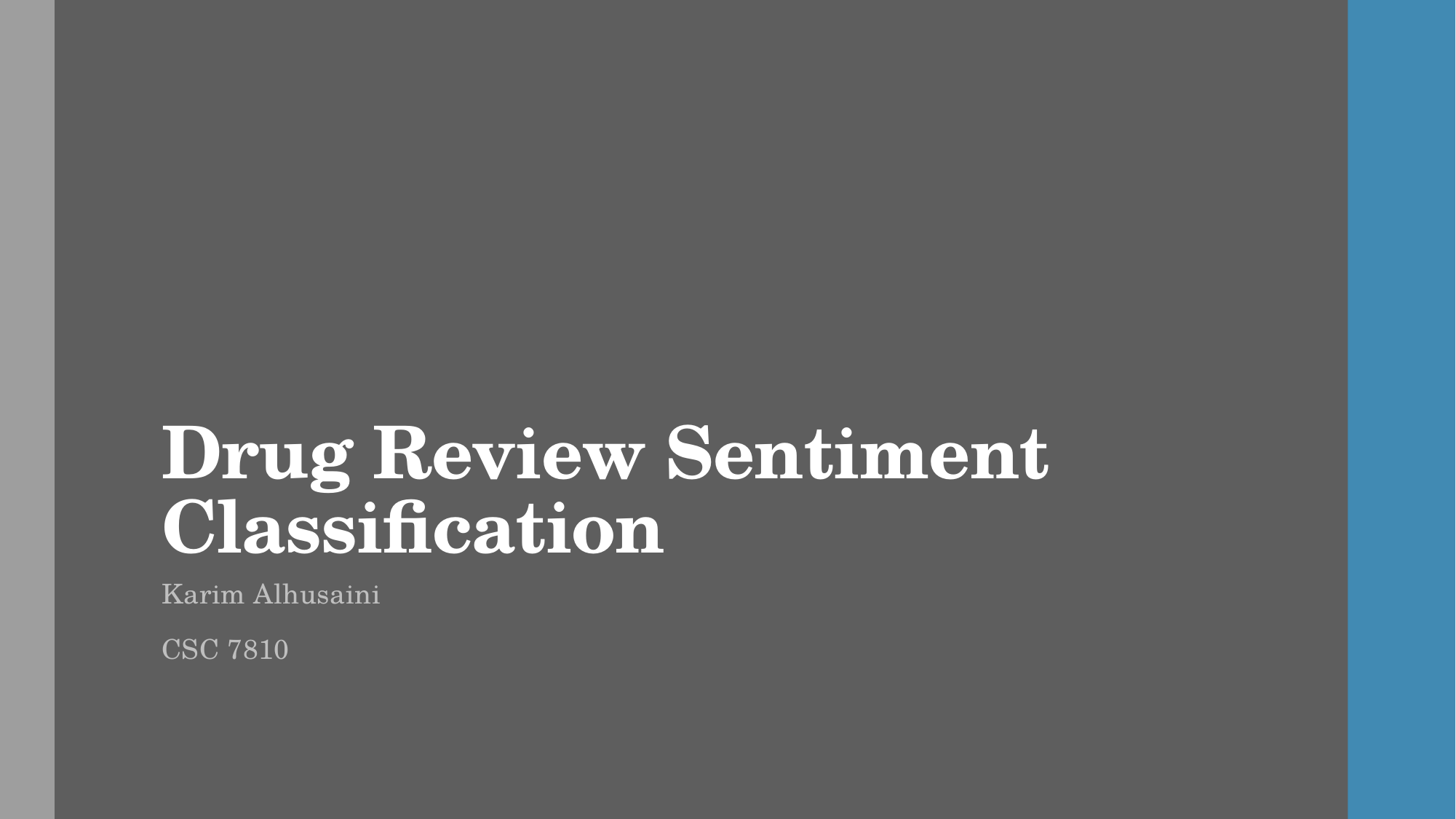

# Drug Review Sentiment Classification
Karim Alhusaini
CSC 7810